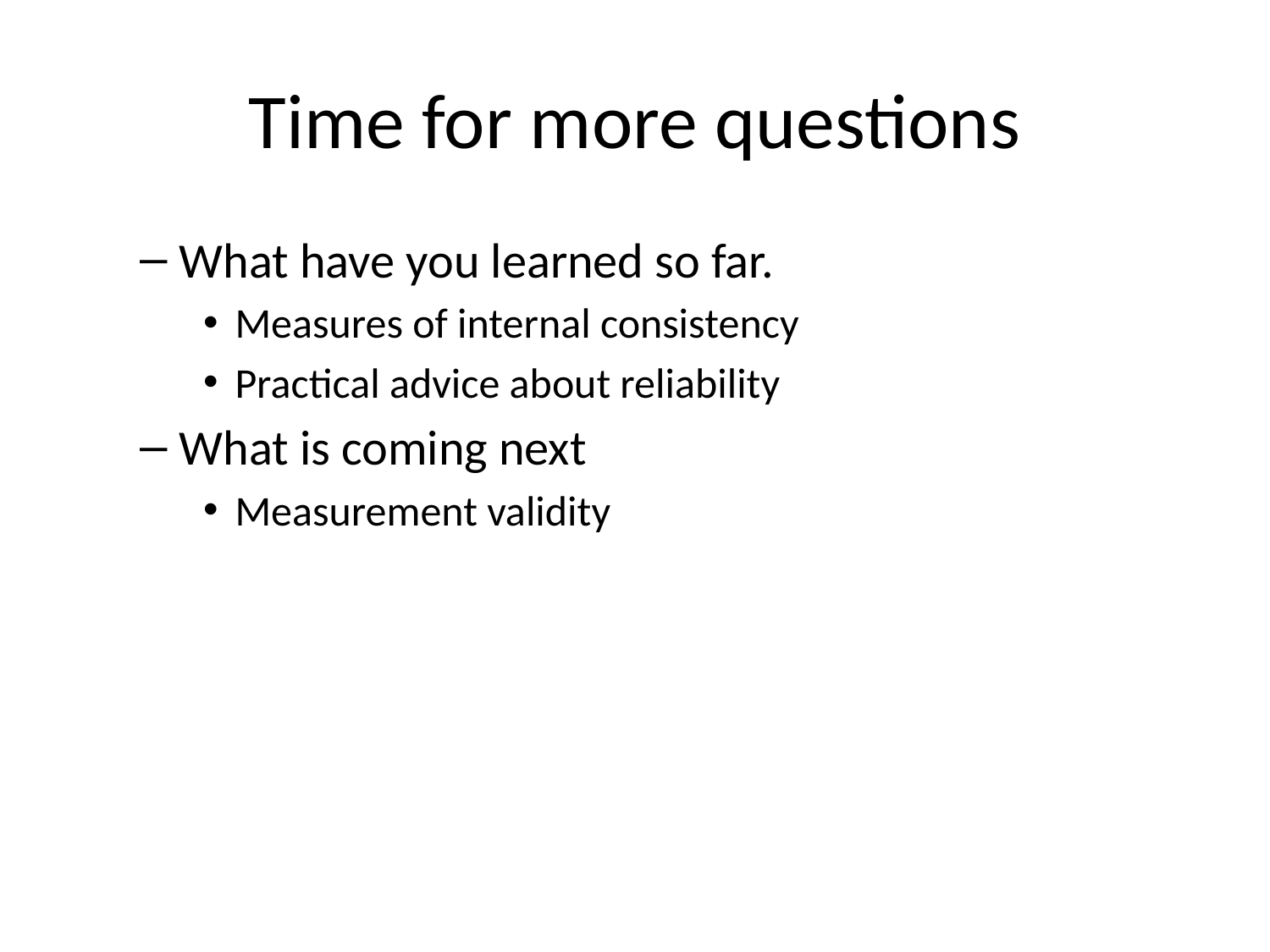

# Time for more questions
What have you learned so far.
Measures of internal consistency
Practical advice about reliability
What is coming next
Measurement validity